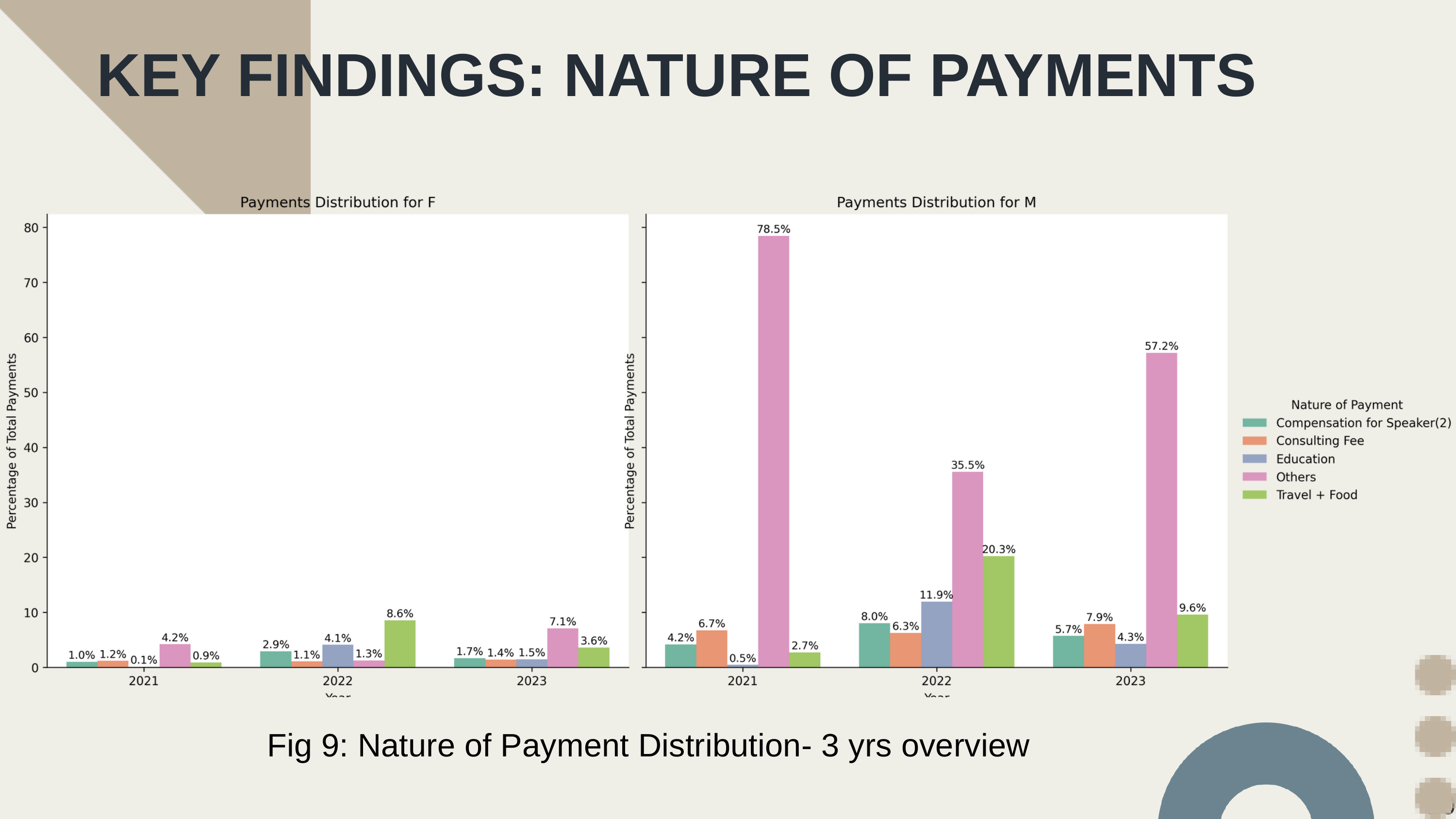

KEY FINDINGS: NATURE OF PAYMENTS

Fig 9: Nature of Payment Distribution- 3 yrs overview

10